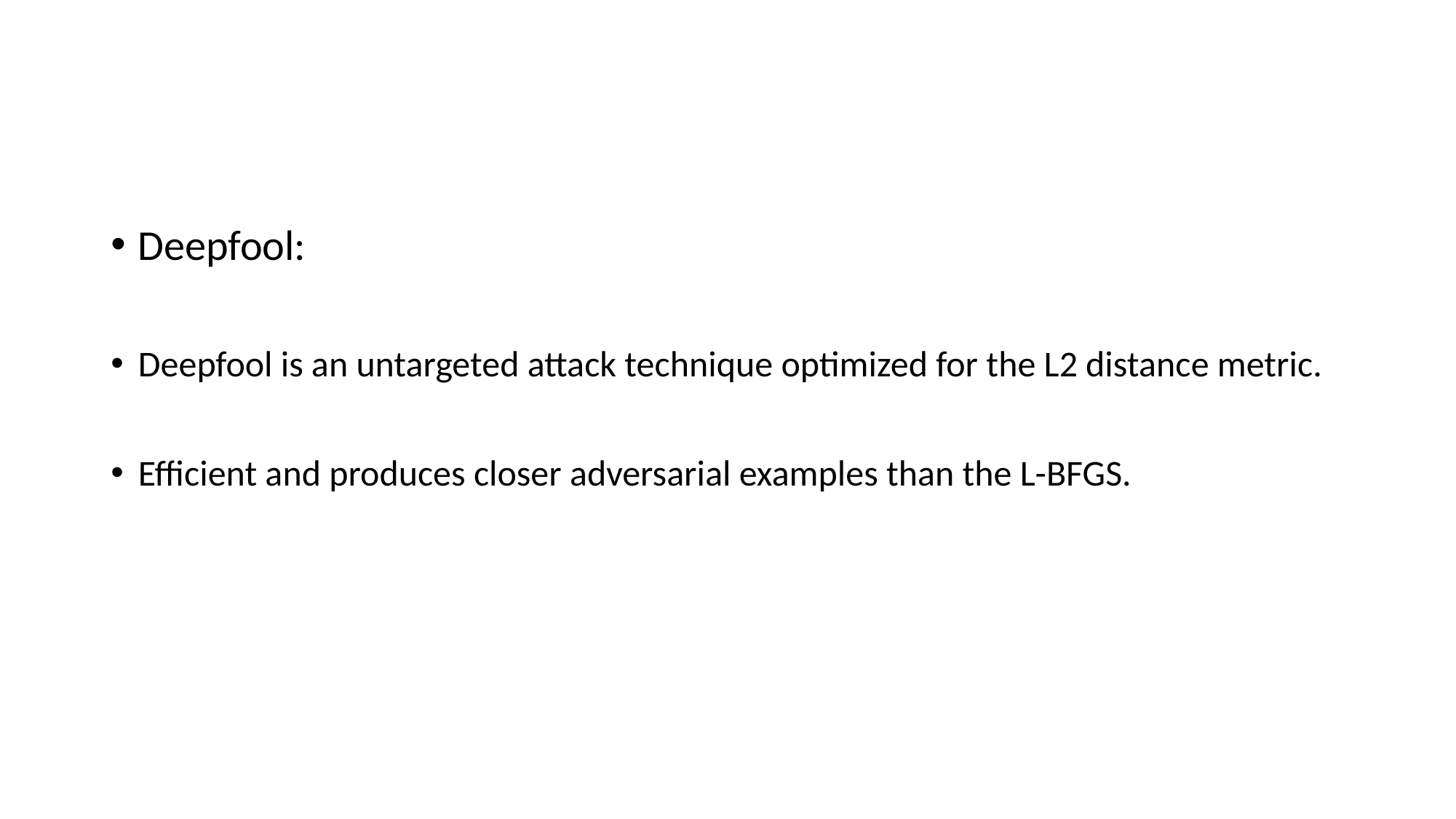

#
Deepfool:

Deepfool is an untargeted attack technique optimized for the L2 distance metric.

Efficient and produces closer adversarial examples than the L-BFGS.